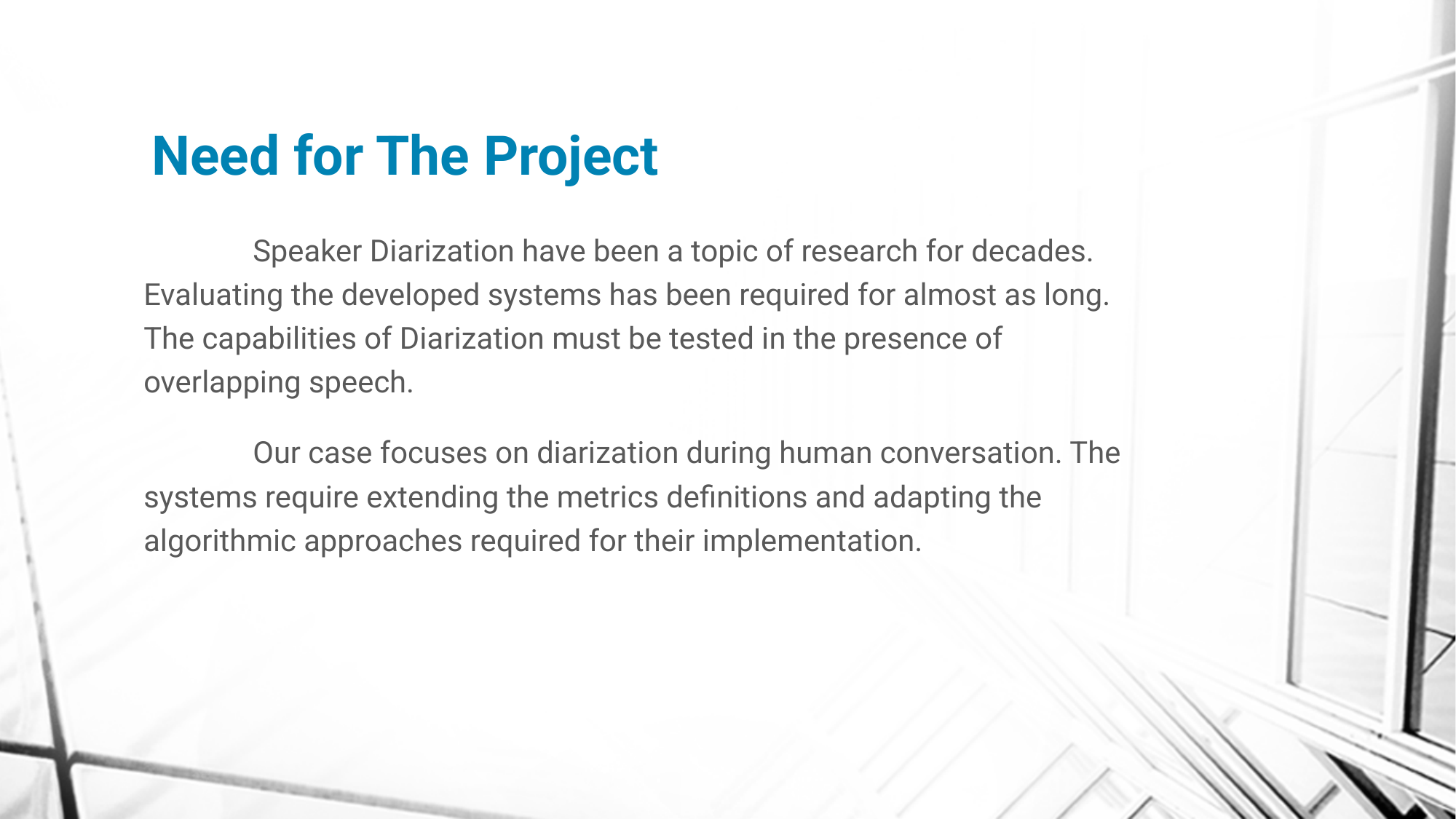

# Need for The Project
	Speaker Diarization have been a topic of research for decades. Evaluating the developed systems has been required for almost as long. The capabilities of Diarization must be tested in the presence of overlapping speech.
	Our case focuses on diarization during human conversation. The systems require extending the metrics definitions and adapting the algorithmic approaches required for their implementation.